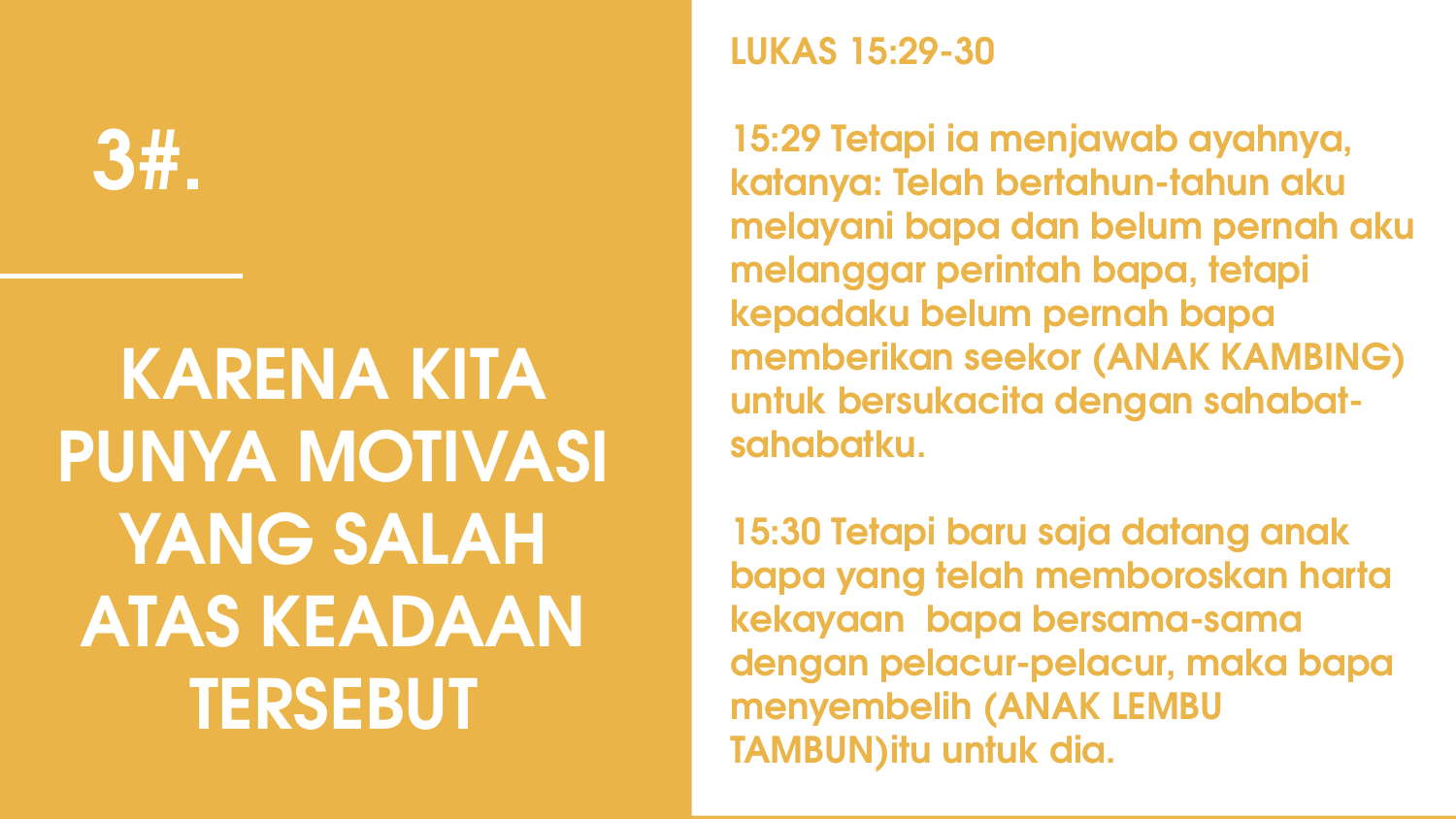

LUKAS 15:29-30

15:29 Tetapi ia menjawab ayahnya, katanya: Telah bertahun-tahun aku melayani bapa dan belum pernah aku melanggar perintah bapa, tetapi kepadaku belum pernah bapa memberikan seekor (ANAK KAMBING) untuk bersukacita dengan sahabat-sahabatku.

15:30 Tetapi baru saja datang anak bapa yang telah memboroskan harta kekayaan  bapa bersama-sama dengan pelacur-pelacur, maka bapa menyembelih (ANAK LEMBU TAMBUN)itu untuk dia.
3#.
KARENA KITA PUNYA MOTIVASI YANG SALAH ATAS KEADAAN TERSEBUT
180